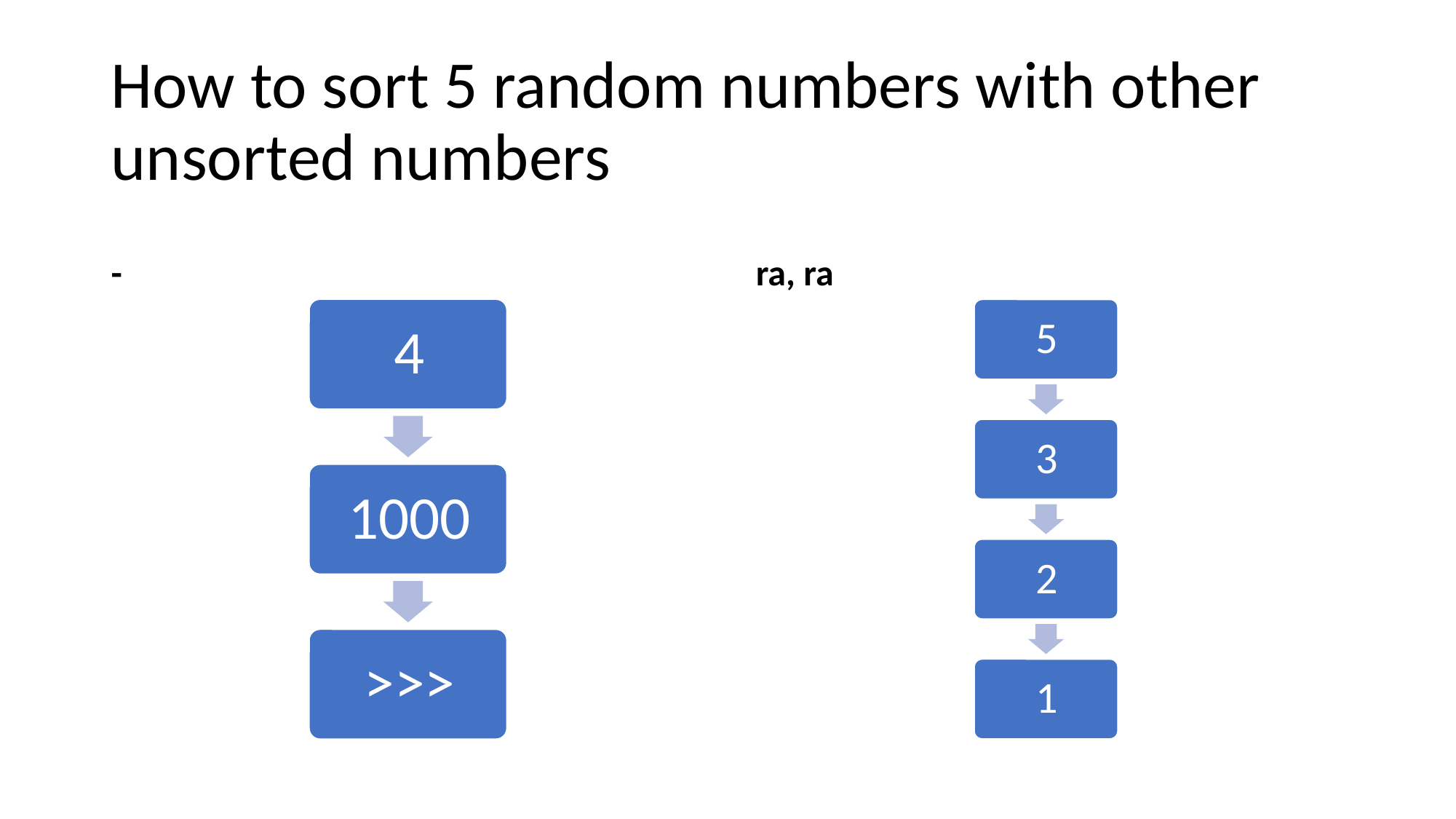

# How to sort 5 random numbers with other unsorted numbers
-
 ra, ra
4

1000

>>>
5

3

2

1